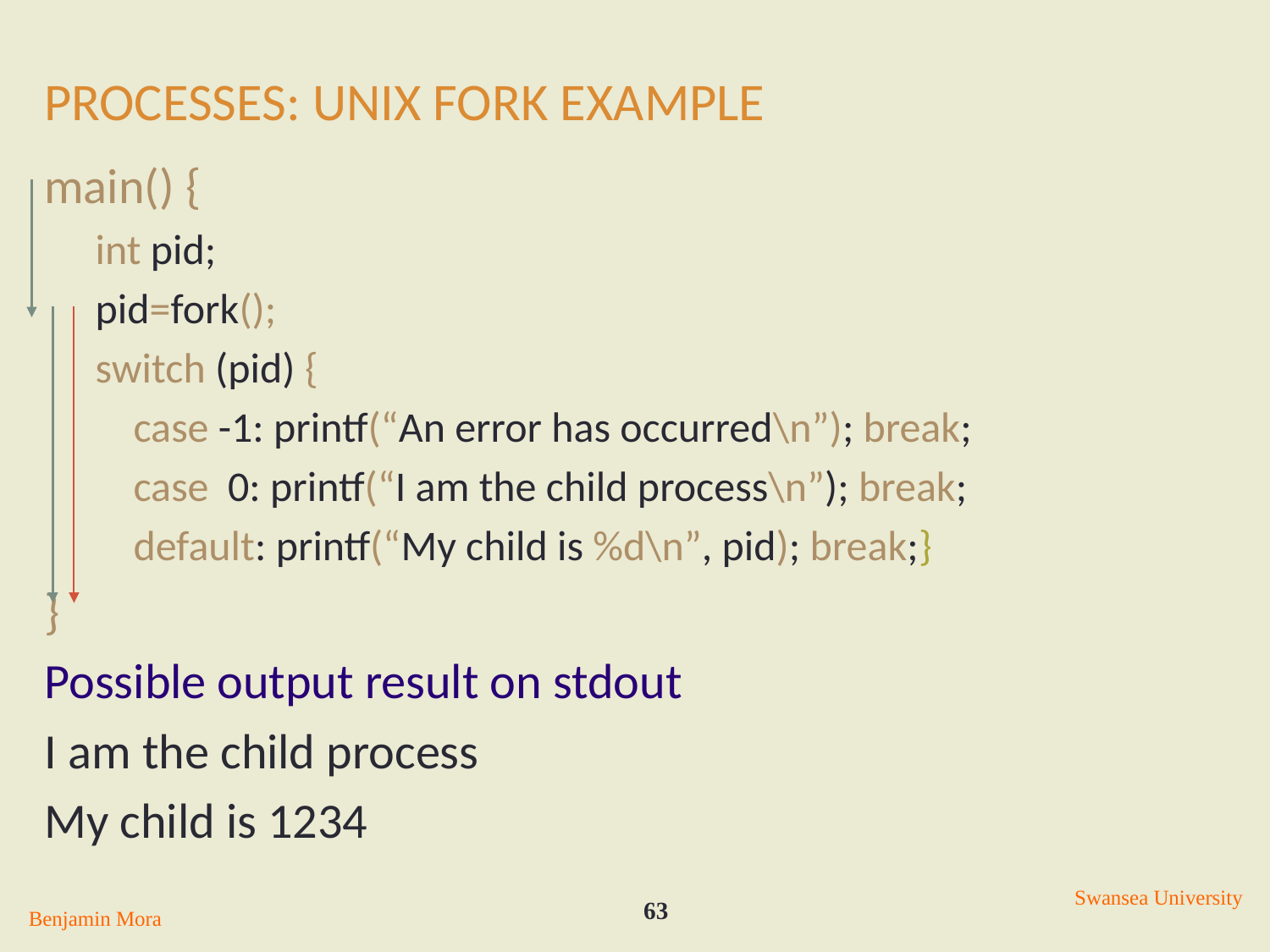

# Processes: UNIX Fork Example
main() {
int pid;
pid=fork();
switch (pid) {
	case -1: printf(“An error has occurred\n”); break;
	case  0: printf(“I am the child process\n”); break;
	default: printf(“My child is %d\n”, pid); break;}
}
Possible output result on stdout
I am the child process
My child is 1234

Swansea University
63
Benjamin Mora